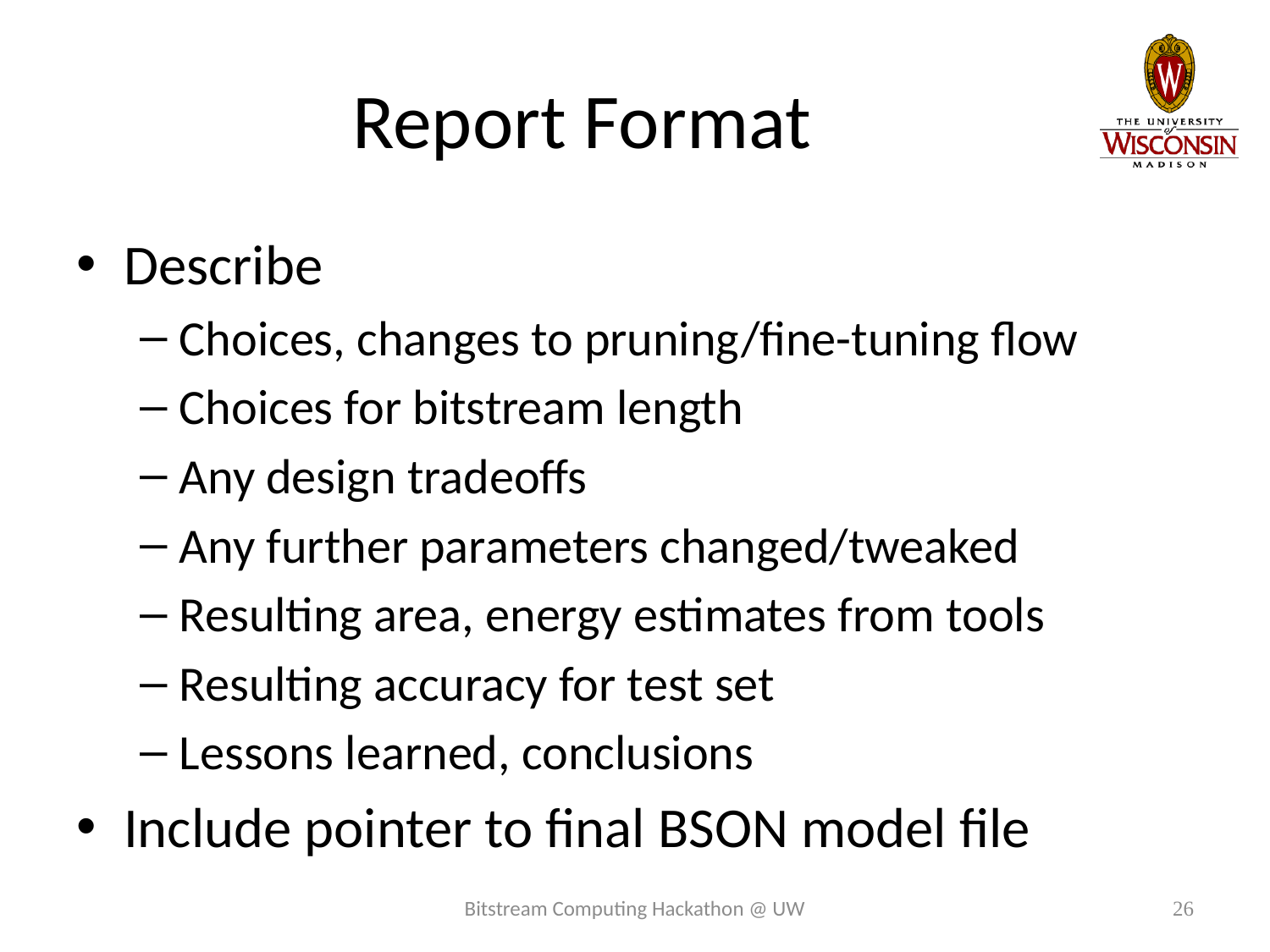

# Report Format
Describe
Choices, changes to pruning/fine-tuning flow
Choices for bitstream length
Any design tradeoffs
Any further parameters changed/tweaked
Resulting area, energy estimates from tools
Resulting accuracy for test set
Lessons learned, conclusions
Include pointer to final BSON model file

Bitstream Computing Hackathon @ UW
26